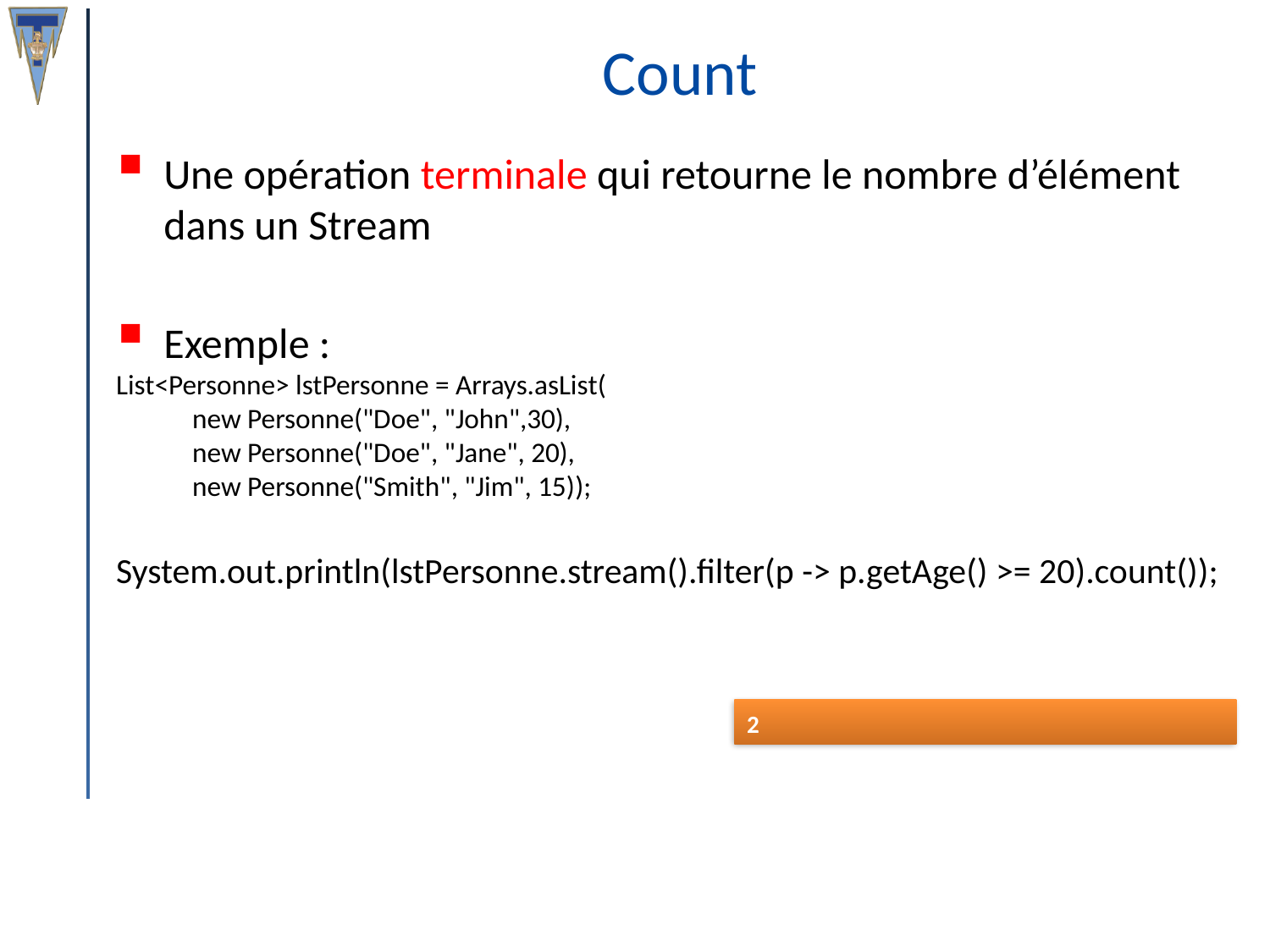

# Count
Une opération terminale qui retourne le nombre d’élément dans un Stream

Exemple :
List<Personne> lstPersonne = Arrays.asList(
            new Personne("Doe", "John",30),
            new Personne("Doe", "Jane", 20),
            new Personne("Smith", "Jim", 15));

System.out.println(lstPersonne.stream().filter(p -> p.getAge() >= 20).count());
2